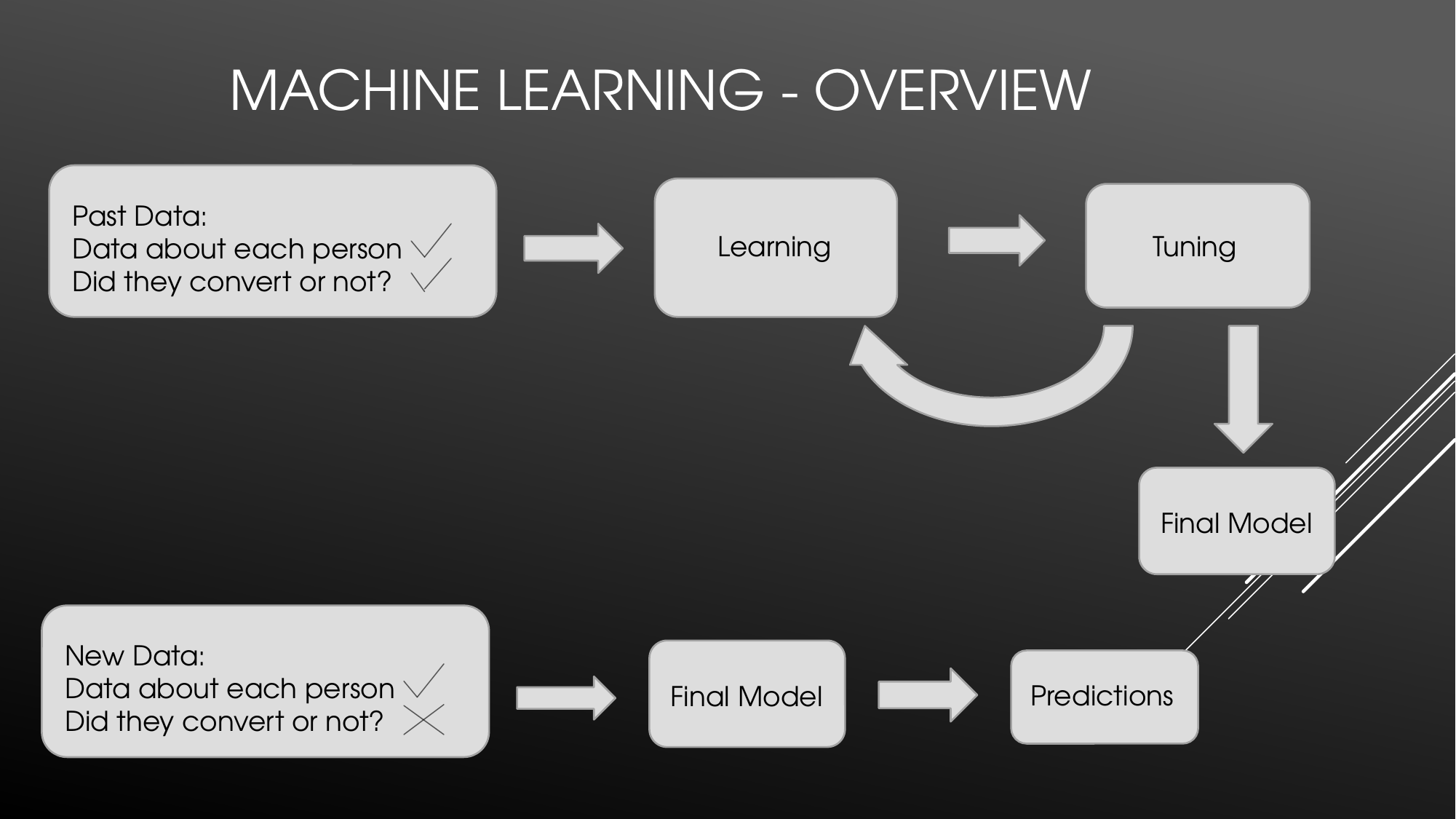

# Machine learning - overview

Past Data:
Data about each person
Did they convert or not?

Learning
Tuning

Final Model

New Data:
Data about each person
Did they convert or not?

Predictions
Final Model